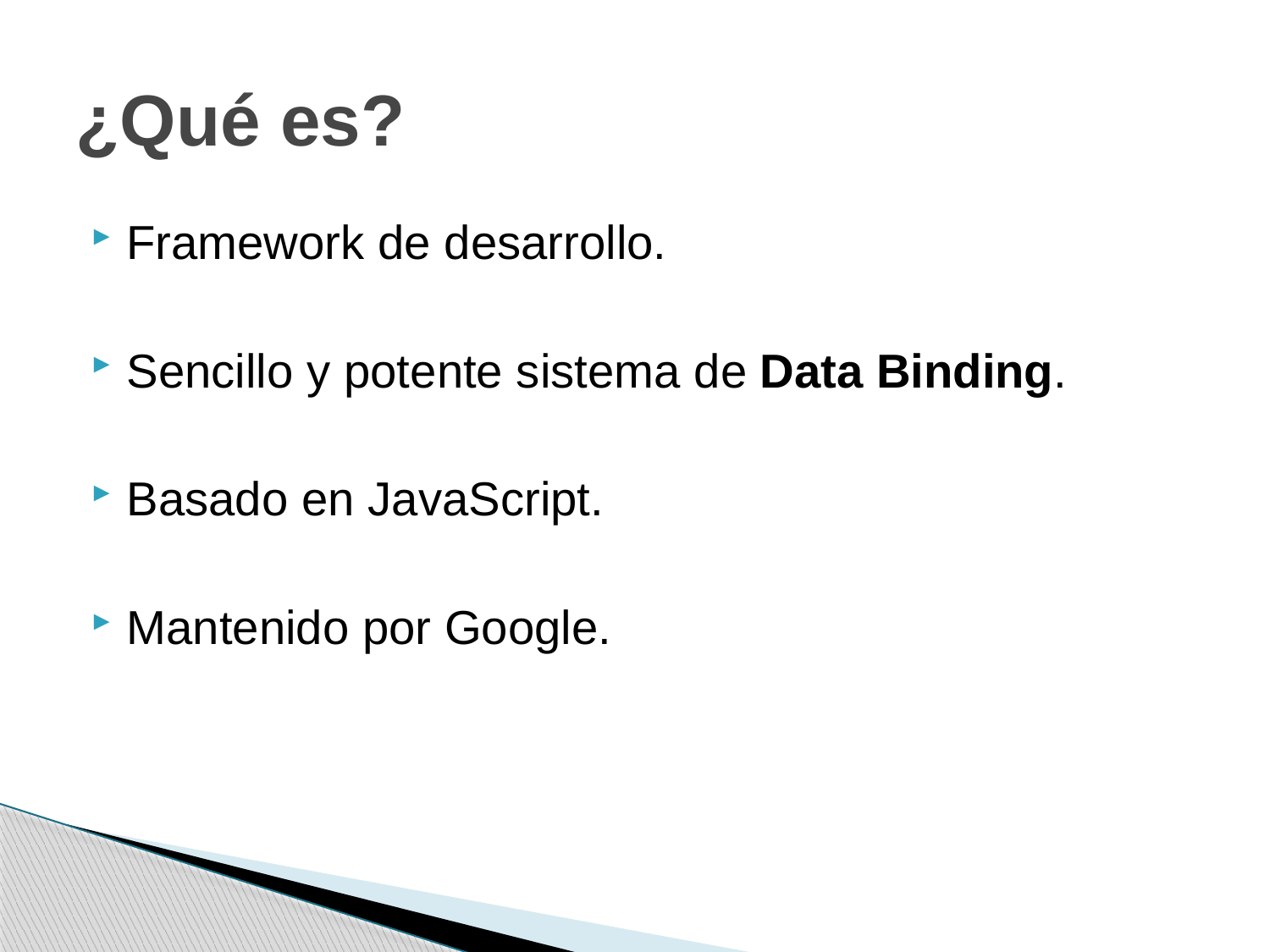

# ¿Qué es?
Framework de desarrollo.

Sencillo y potente sistema de Data Binding.

Basado en JavaScript.

Mantenido por Google.